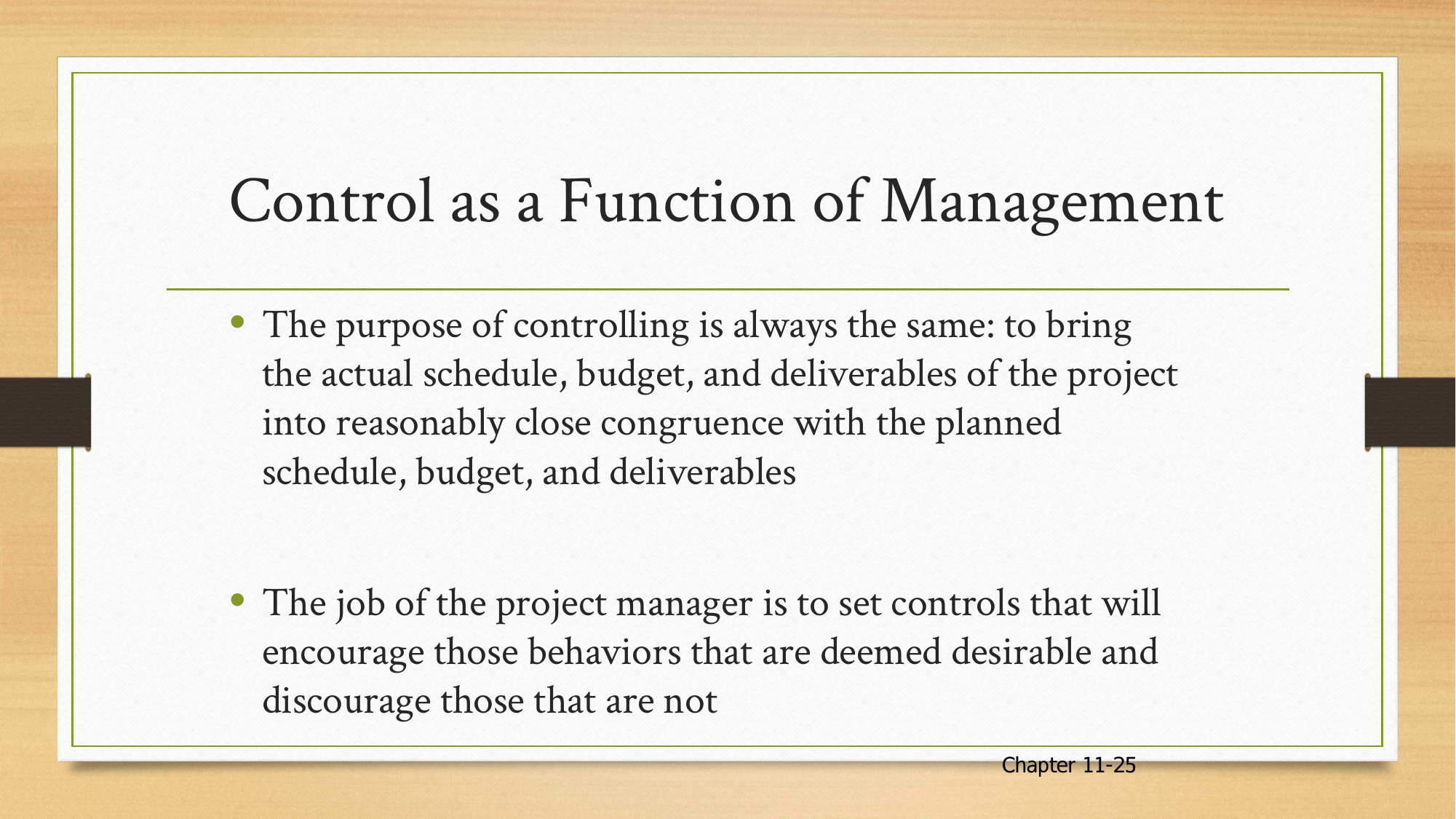

# Control as a Function of Management
The purpose of controlling is always the same: to bring the actual schedule, budget, and deliverables of the project into reasonably close congruence with the planned schedule, budget, and deliverables

The job of the project manager is to set controls that will encourage those behaviors that are deemed desirable and discourage those that are not
Chapter 11-25